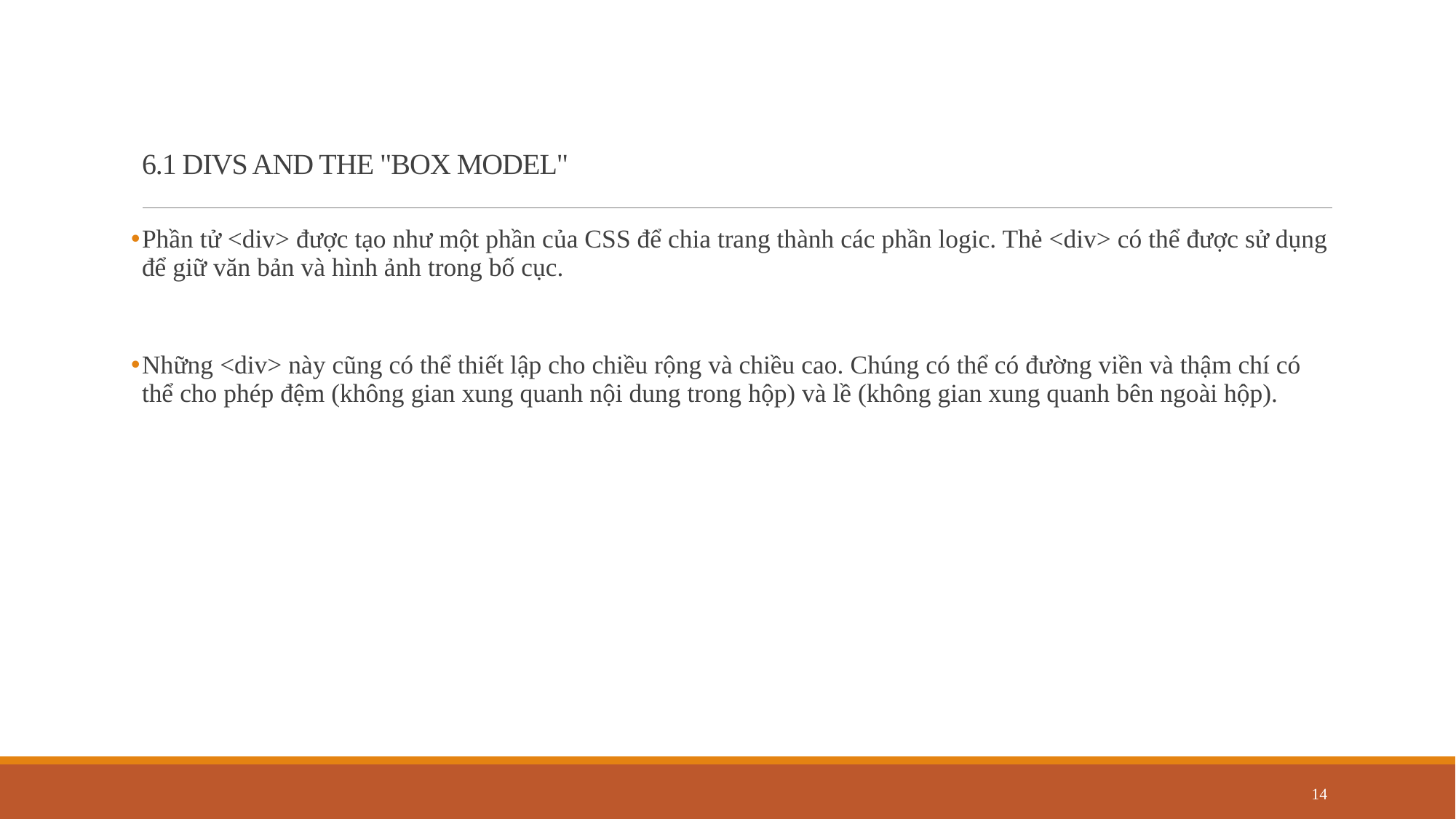

# 6.1 DIVS AND THE "BOX MODEL"
Phần tử <div> được tạo như một phần của CSS để chia trang thành các phần logic. Thẻ <div> có thể được sử dụng để giữ văn bản và hình ảnh trong bố cục.

Những <div> này cũng có thể thiết lập cho chiều rộng và chiều cao. Chúng có thể có đường viền và thậm chí có thể cho phép đệm (không gian xung quanh nội dung trong hộp) và lề (không gian xung quanh bên ngoài hộp).
14